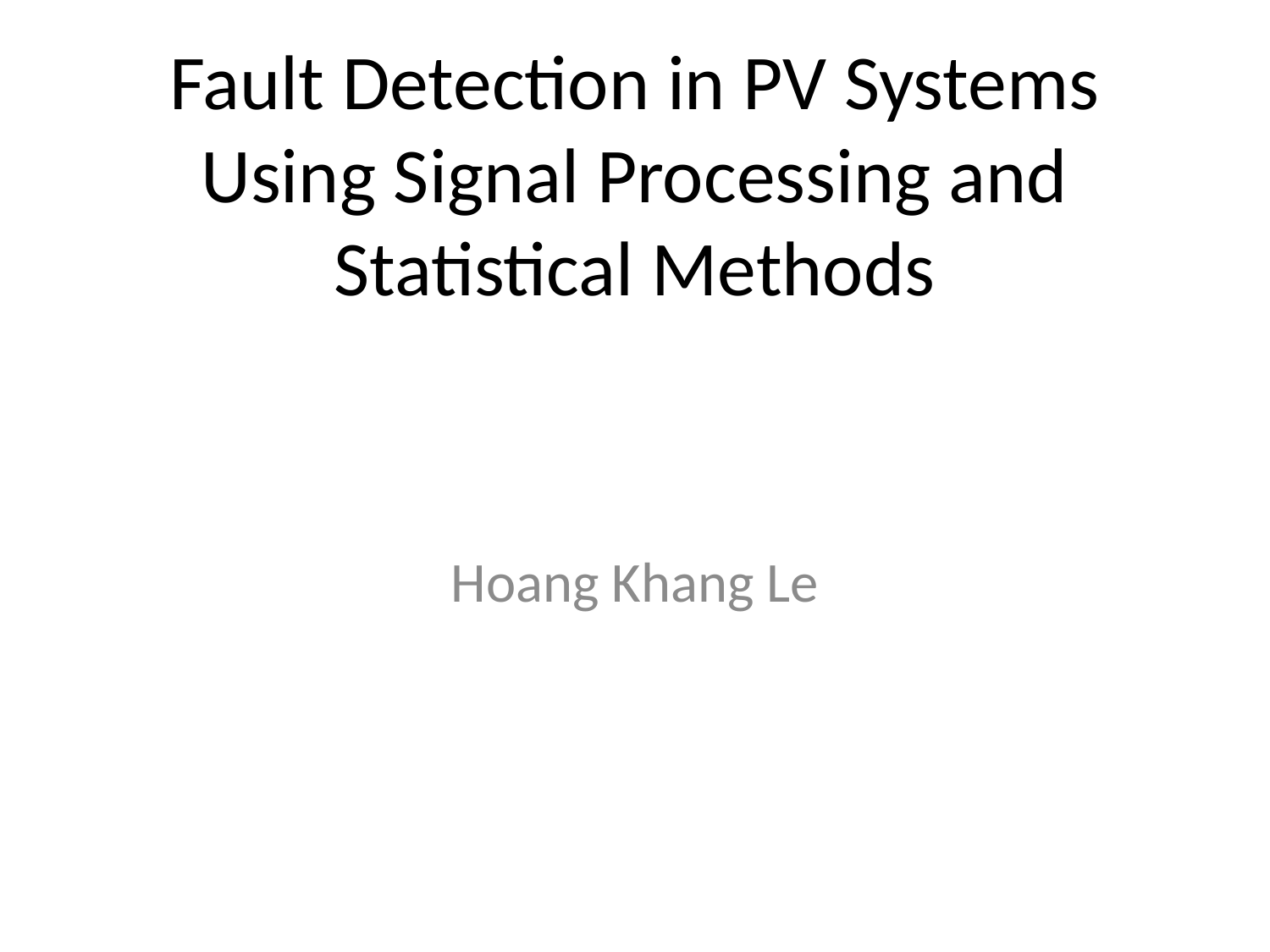

# Fault Detection in PV Systems Using Signal Processing and Statistical Methods
Hoang Khang Le